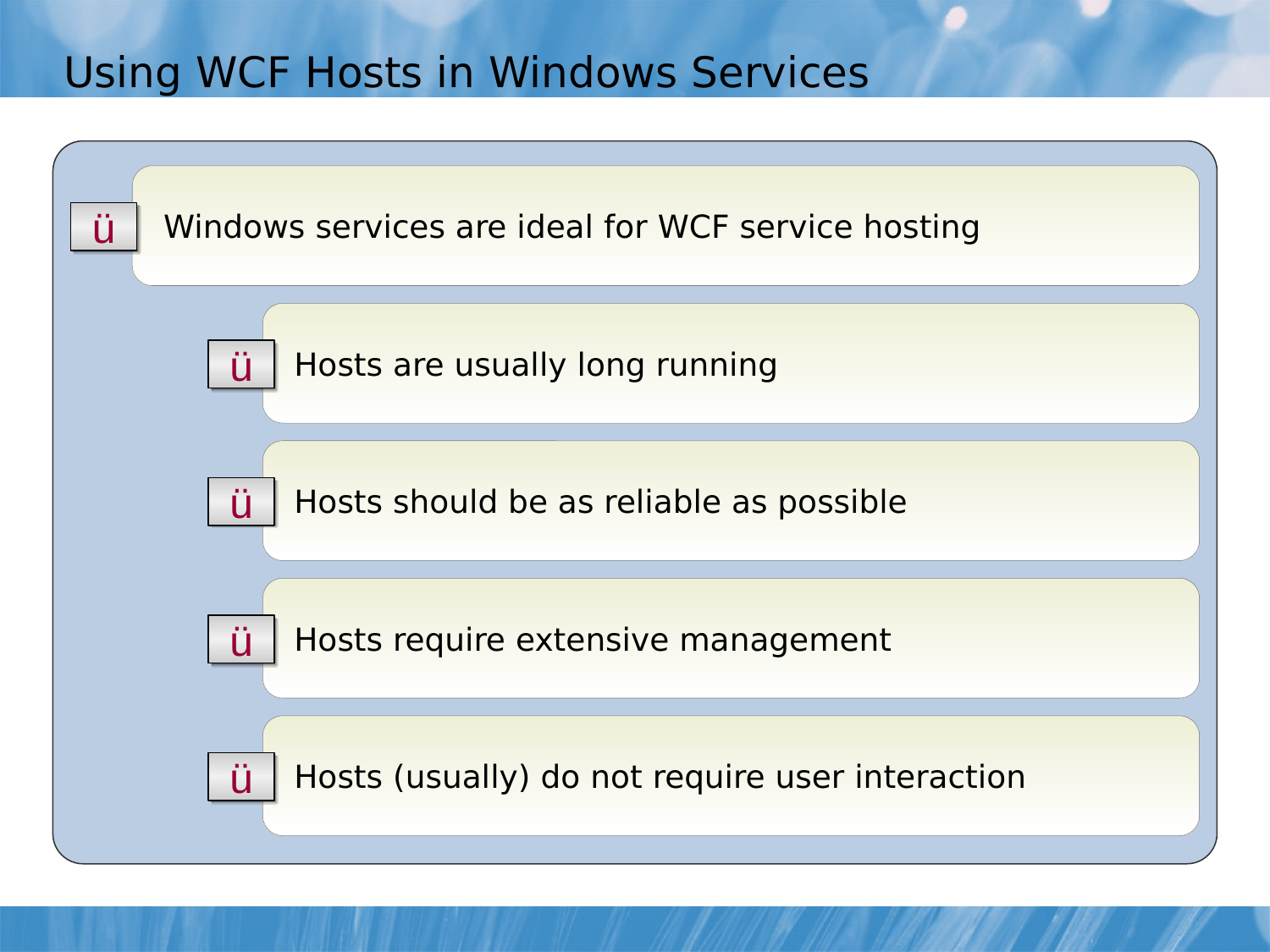

Using WCF Hosts in Windows Services

Windows services are ideal for WCF service hosting
ü
Hosts are usually long running
ü
Hosts should be as reliable as possible
ü
Hosts require extensive management
ü
Hosts (usually) do not require user interaction
ü